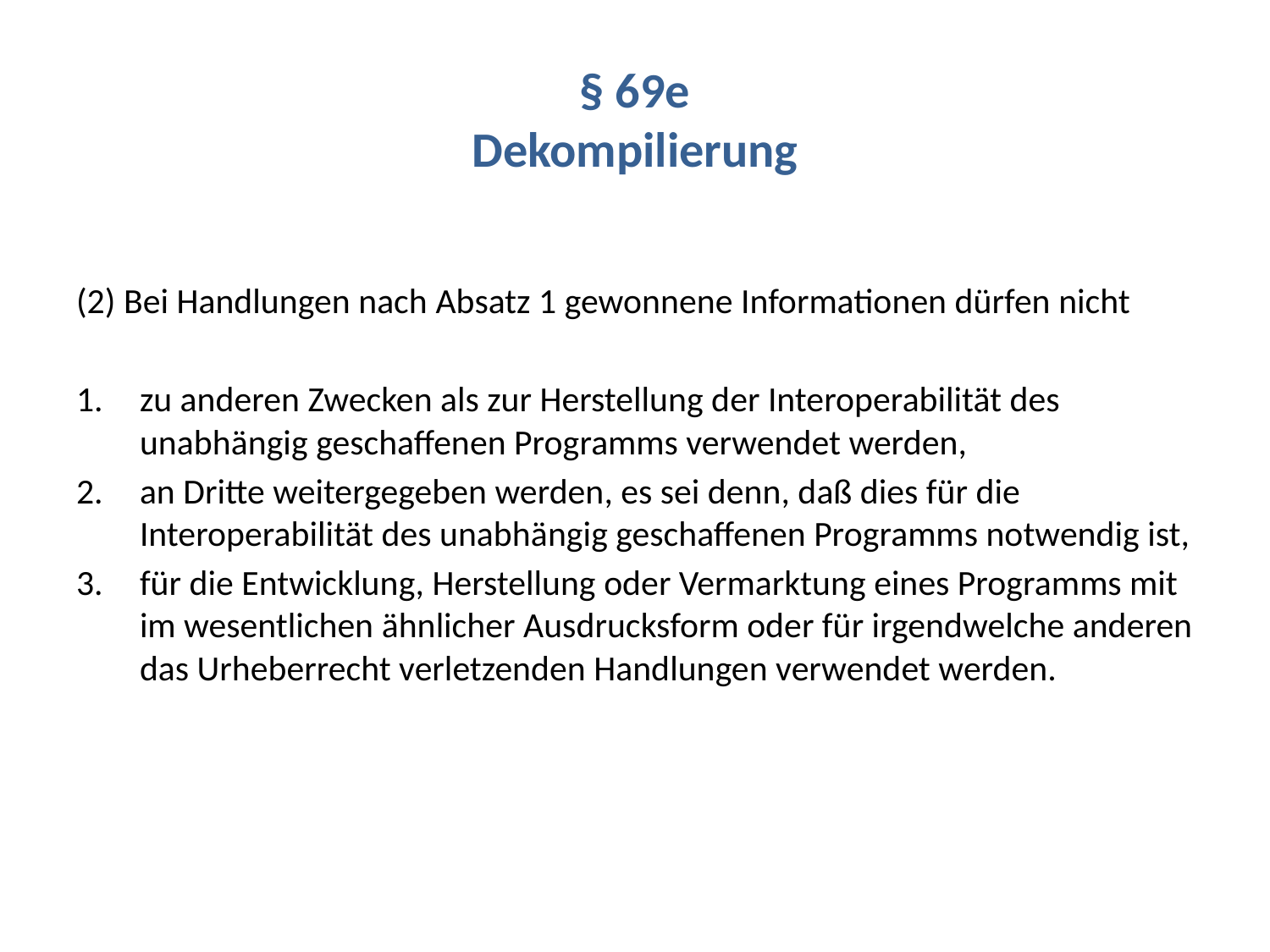

# § 69e Dekompilierung

(2) Bei Handlungen nach Absatz 1 gewonnene Informationen dürfen nicht

zu anderen Zwecken als zur Herstellung der Interoperabilität des unabhängig geschaffenen Programms verwendet werden,
an Dritte weitergegeben werden, es sei denn, daß dies für die Interoperabilität des unabhängig geschaffenen Programms notwendig ist,
für die Entwicklung, Herstellung oder Vermarktung eines Programms mit im wesentlichen ähnlicher Ausdrucksform oder für irgendwelche anderen das Urheberrecht verletzenden Handlungen verwendet werden.